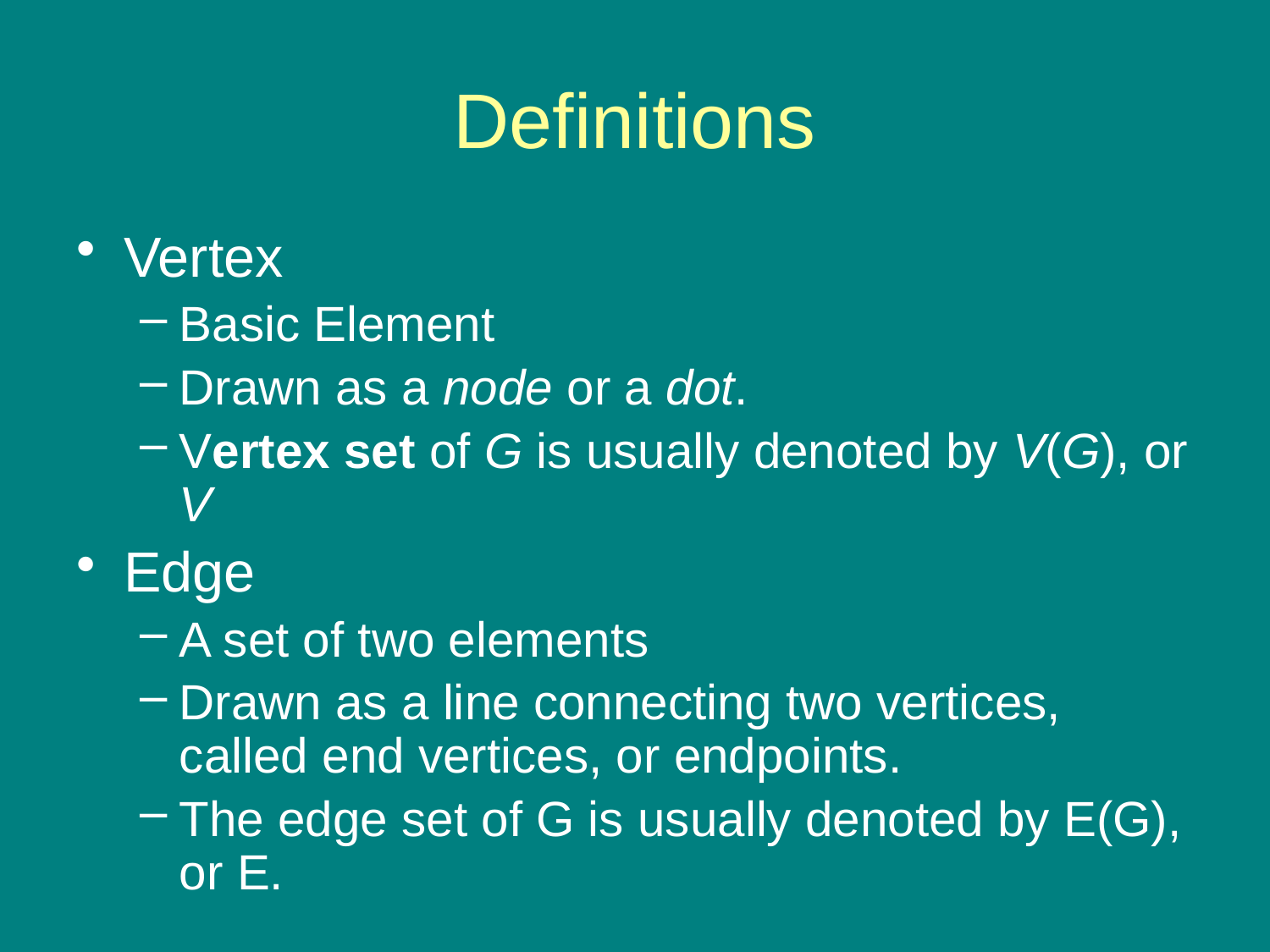

# Definitions
Vertex
Basic Element
Drawn as a node or a dot.
Vertex set of G is usually denoted by V(G), or V
Edge
A set of two elements
Drawn as a line connecting two vertices, called end vertices, or endpoints.
The edge set of G is usually denoted by E(G), or E.